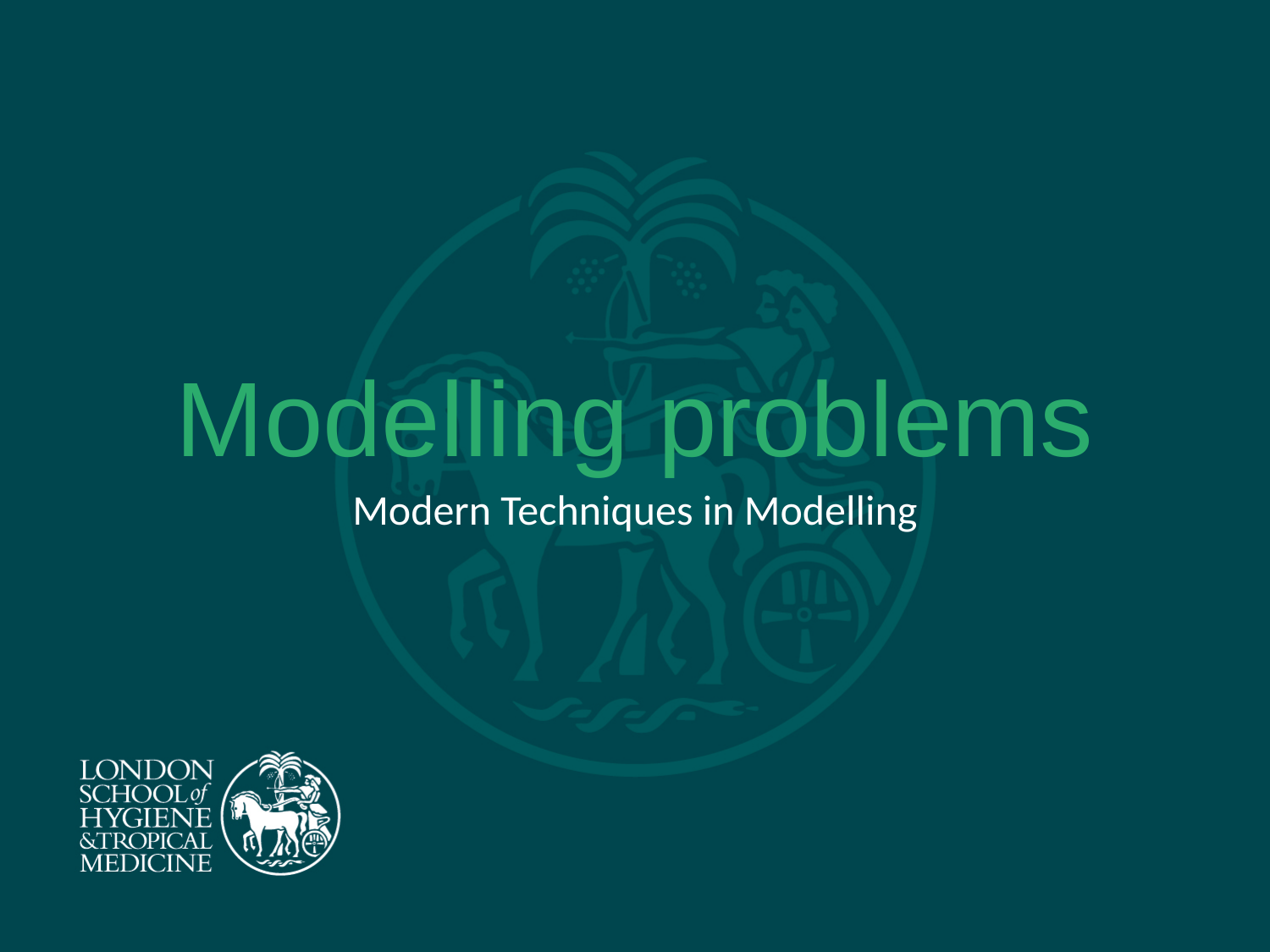

# Modelling problems
Modern Techniques in Modelling